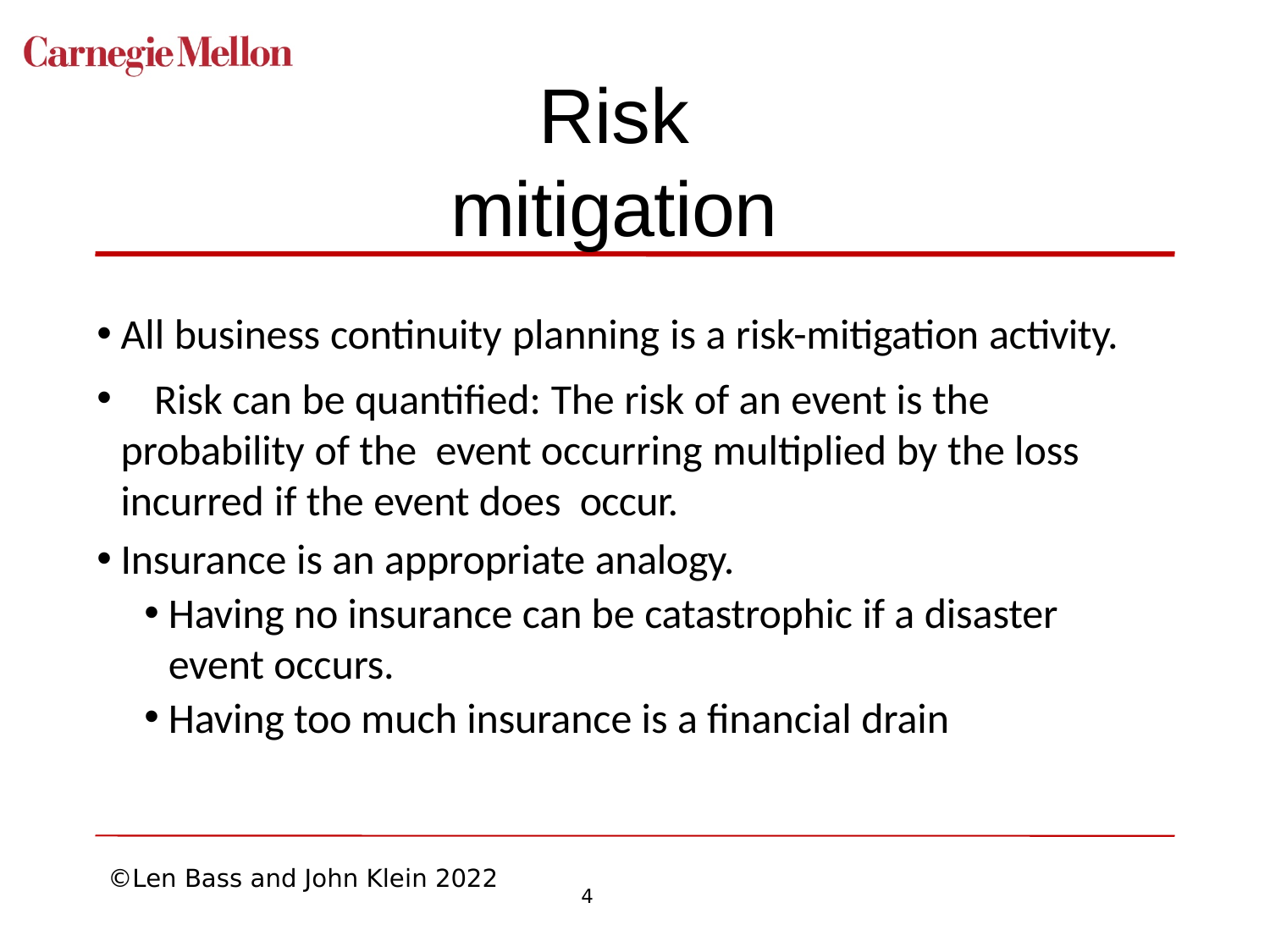

# Risk mitigation
All business continuity planning is a risk-mitigation activity.
	Risk can be quantified: The risk of an event is the probability of the  event occurring multiplied by the loss incurred if the event does  occur.
Insurance is an appropriate analogy.
Having no insurance can be catastrophic if a disaster event occurs.
Having too much insurance is a financial drain
4